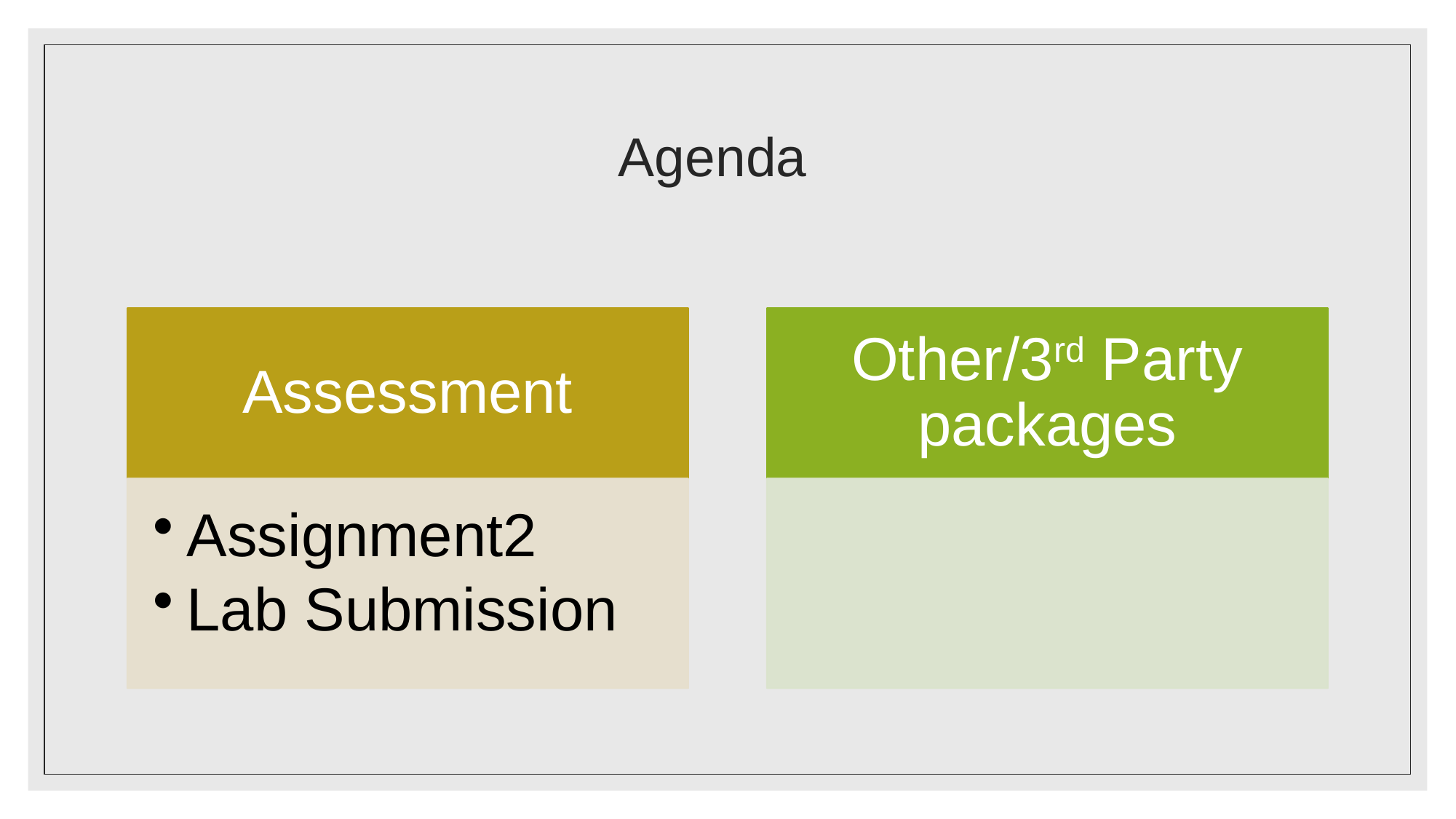

# Agenda
Assessment
Assignment2
Lab Submission
Other/3rd Party packages